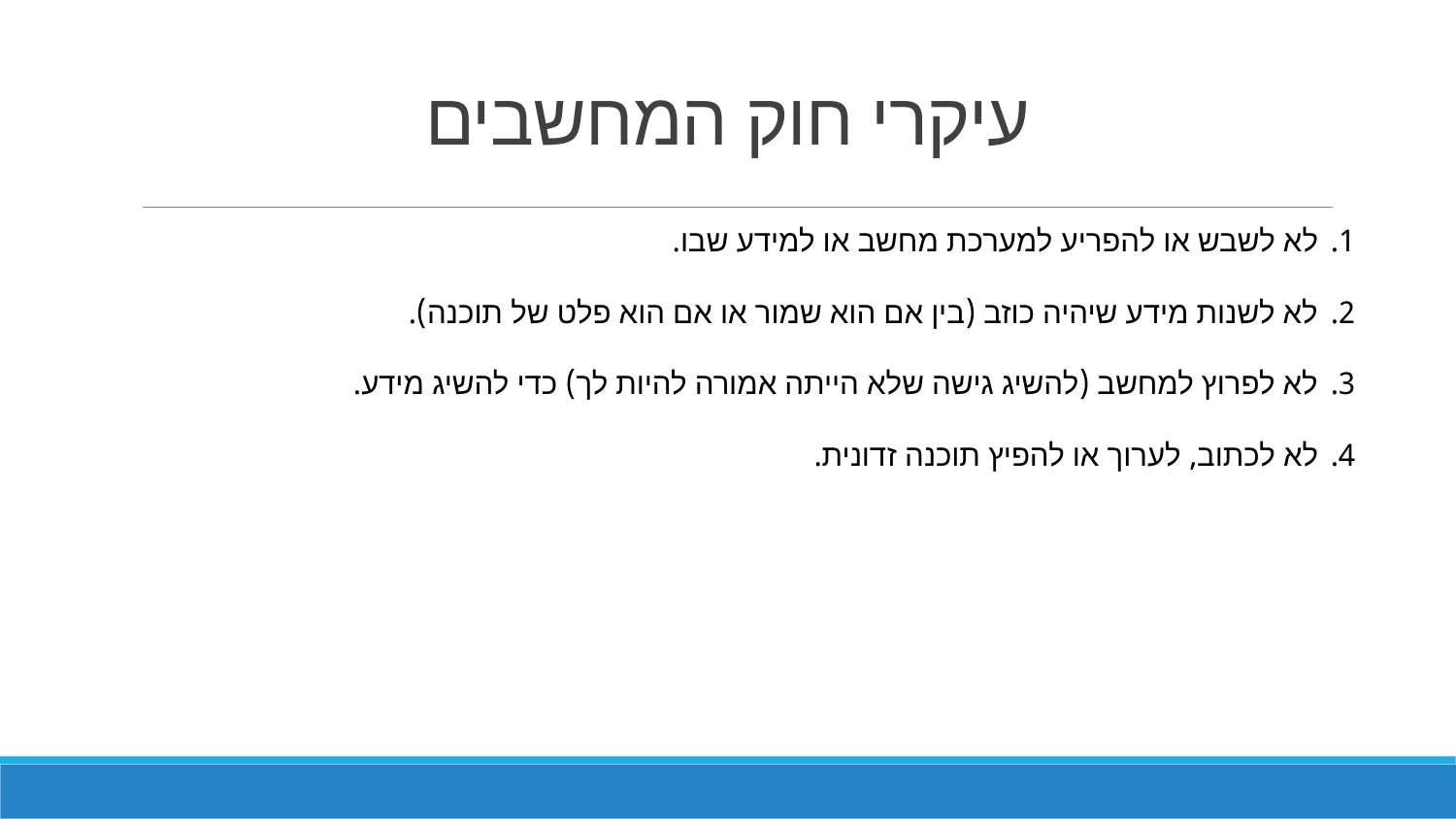

# עיקרי חוק המחשבים
לא לשבש או להפריע למערכת מחשב או למידע שבו.

לא לשנות מידע שיהיה כוזב (בין אם הוא שמור או אם הוא פלט של תוכנה).

לא לפרוץ למחשב (להשיג גישה שלא הייתה אמורה להיות לך) כדי להשיג מידע.

לא לכתוב, לערוך או להפיץ תוכנה זדונית.